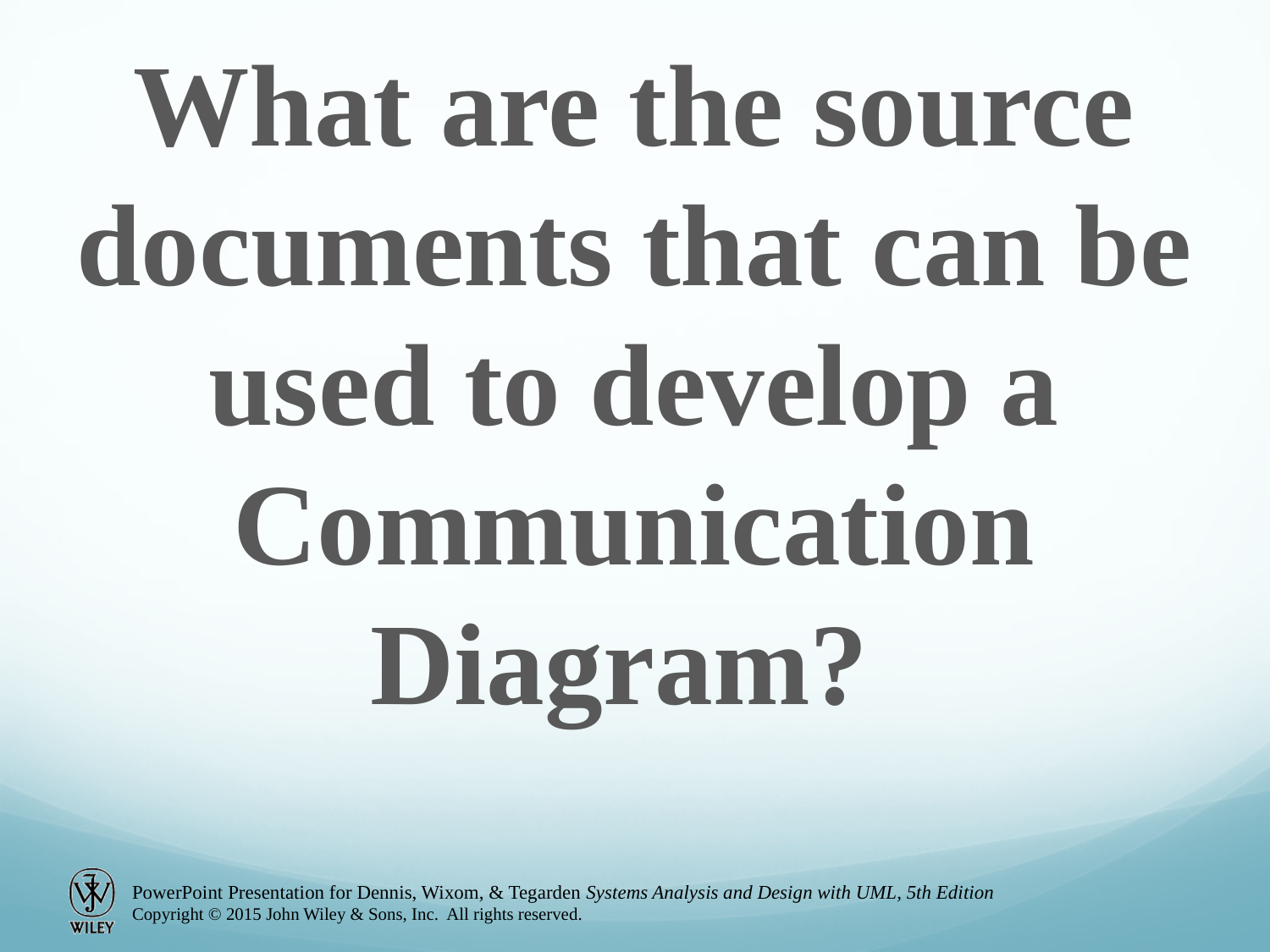

What are the source documents that can be used to develop a Communication Diagram?